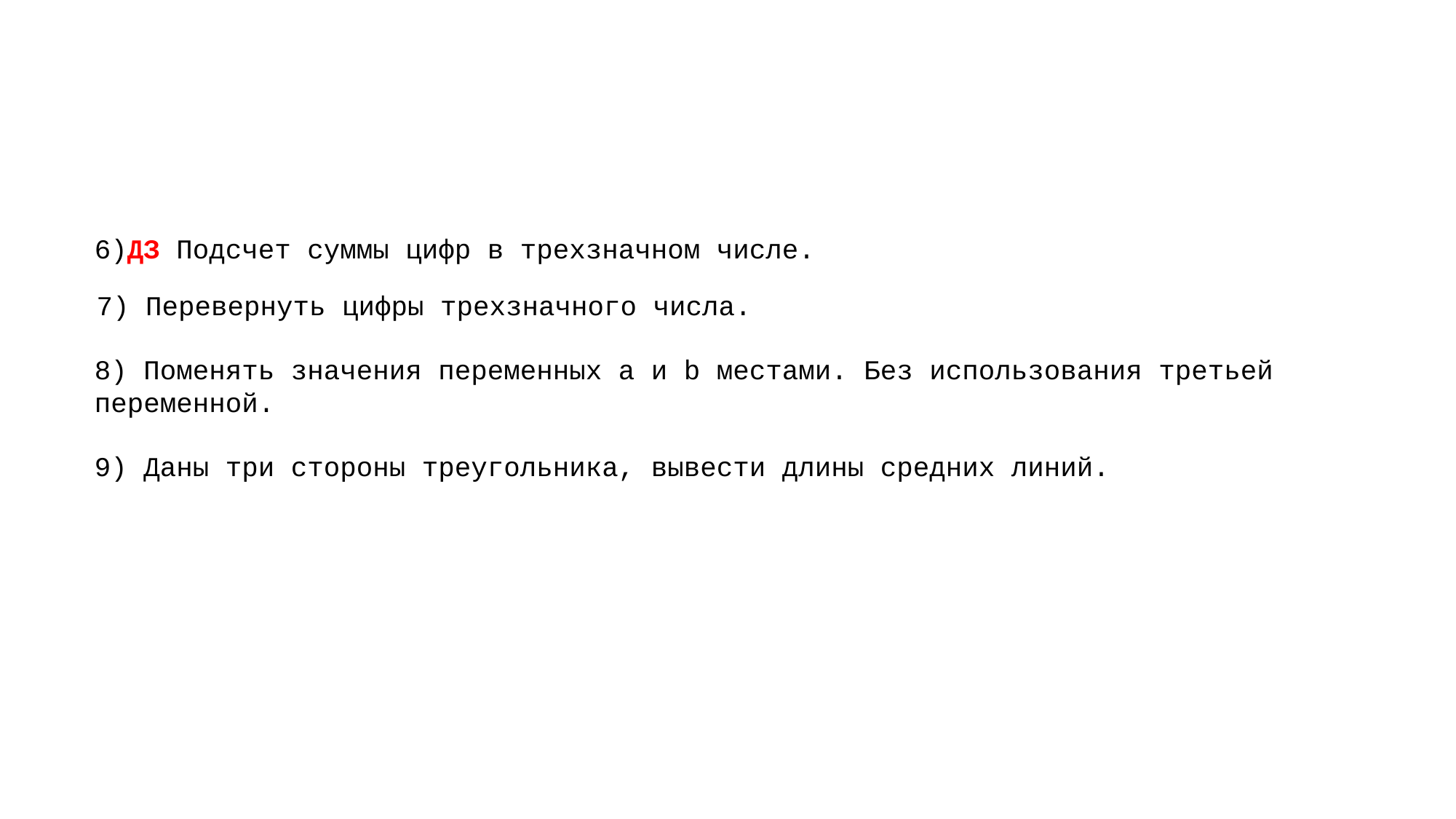

6)ДЗ Подсчет суммы цифр в трехзначном числе.
7) Перевернуть цифры трехзначного числа.
8) Поменять значения переменных a и b местами. Без использования третьей переменной.
9) Даны три стороны треугольника, вывести длины средних линий.